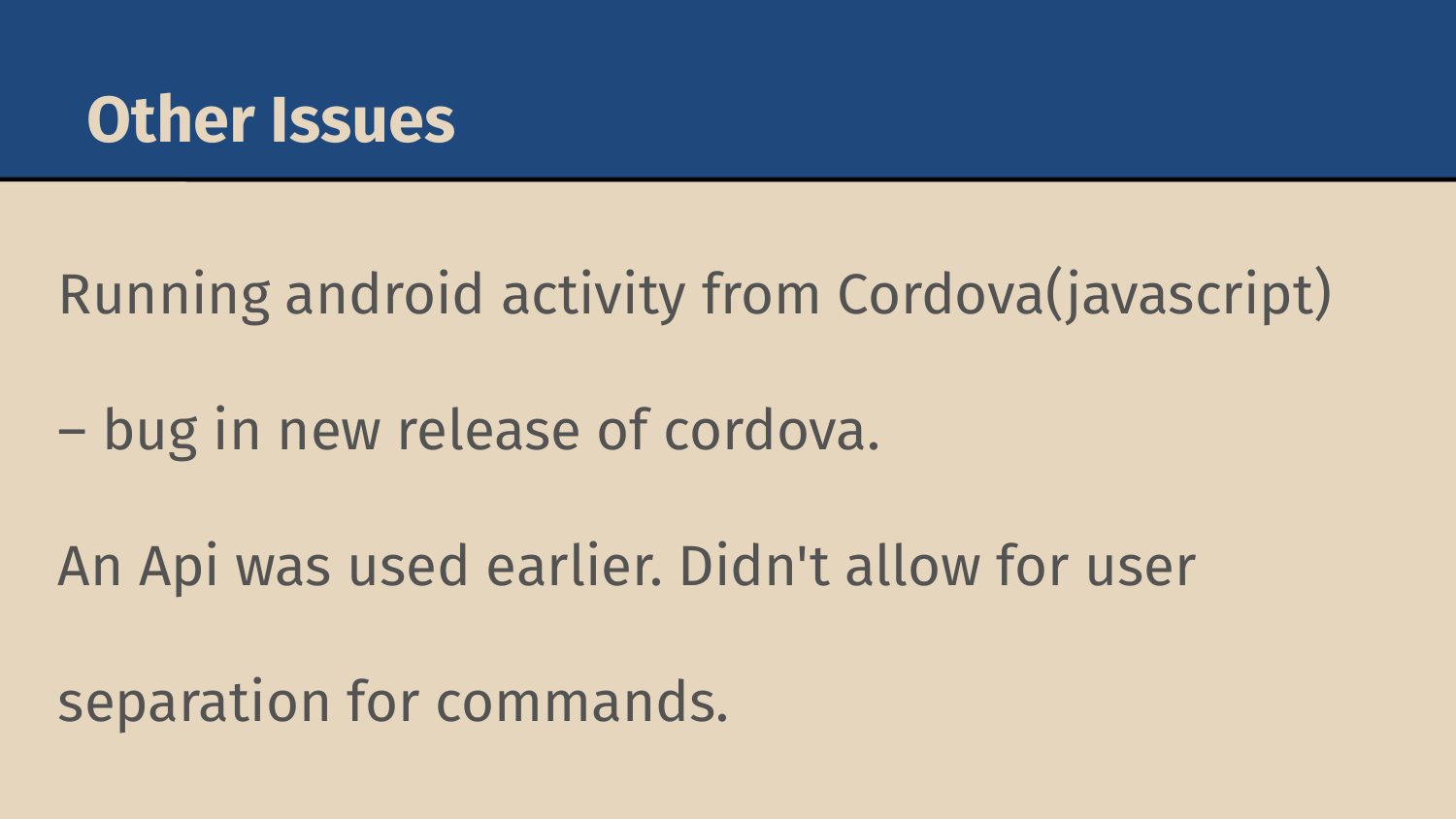

Other Issues
Running android activity from Cordova(javascript) – bug in new release of cordova.
An Api was used earlier. Didn't allow for user separation for commands.